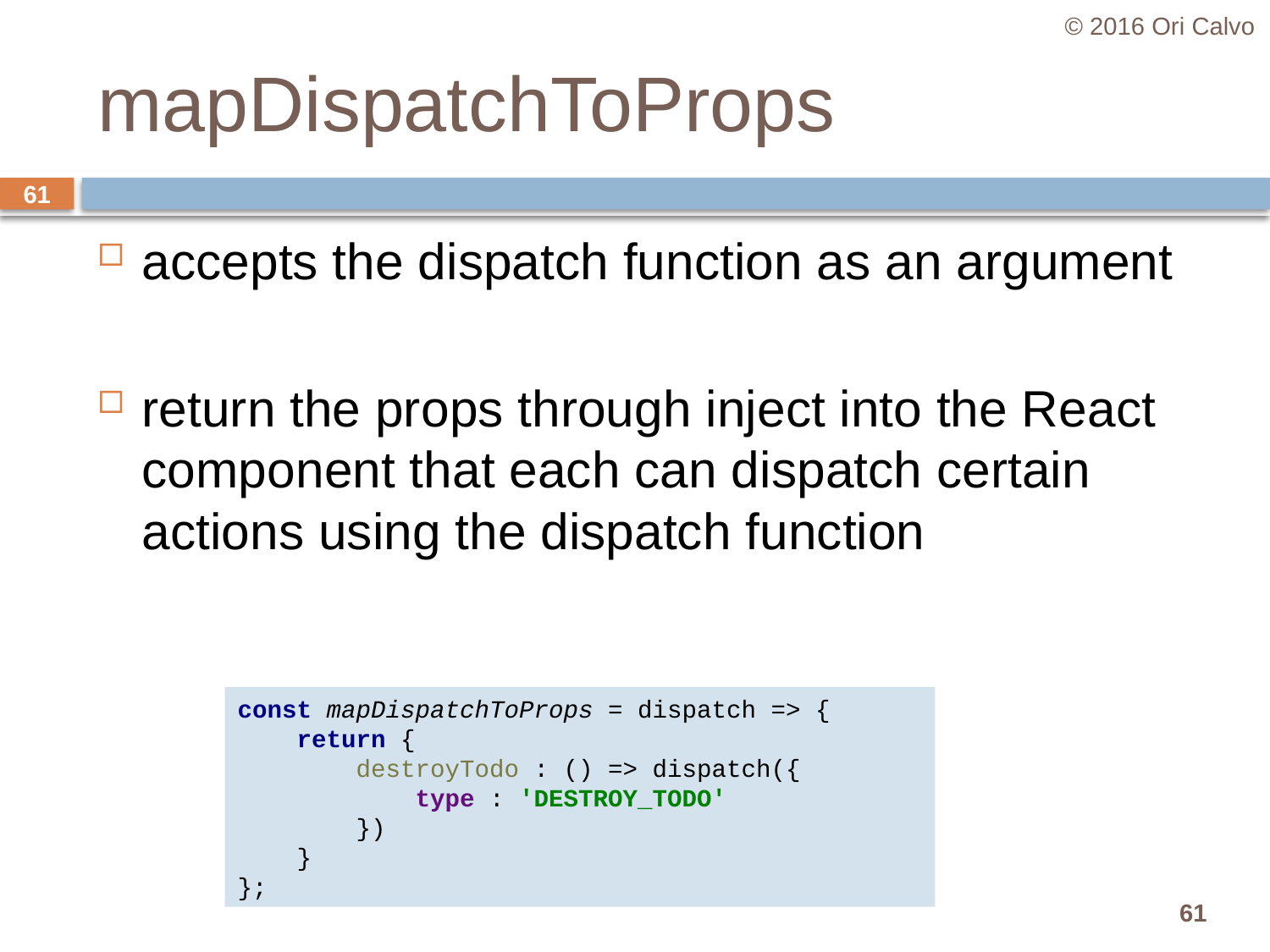

© 2016 Ori Calvo
# mapDispatchToProps
61
accepts the dispatch function as an argument

return the props through inject into the React component that each can dispatch certain actions using the dispatch function

const mapDispatchToProps = dispatch => {
    return {
        destroyTodo : () => dispatch({
            type : 'DESTROY_TODO'
        })
    }
};